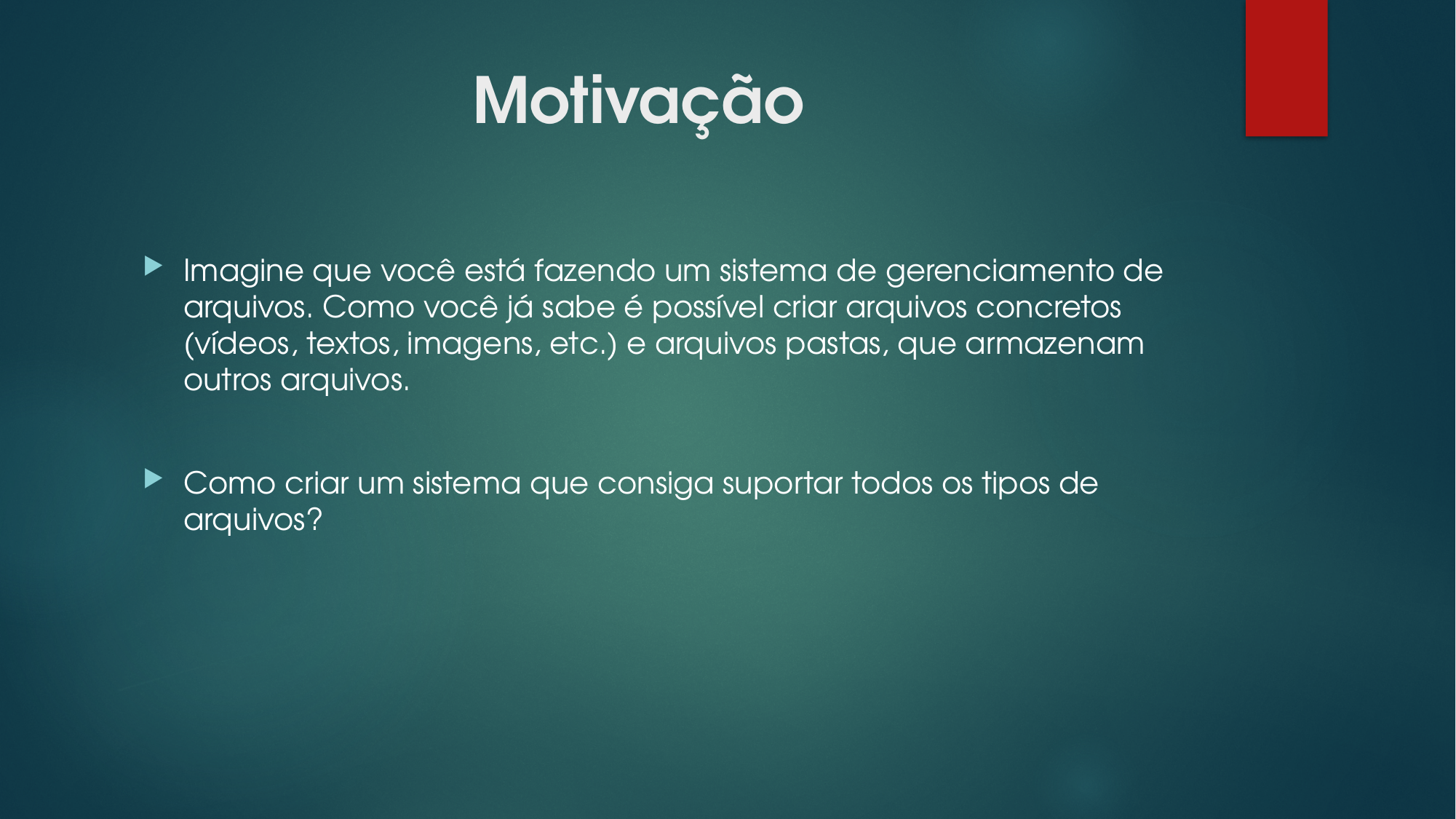

# Motivação
Imagine que você está fazendo um sistema de gerenciamento de arquivos. Como você já sabe é possível criar arquivos concretos (vídeos, textos, imagens, etc.) e arquivos pastas, que armazenam outros arquivos.

Como criar um sistema que consiga suportar todos os tipos de arquivos?